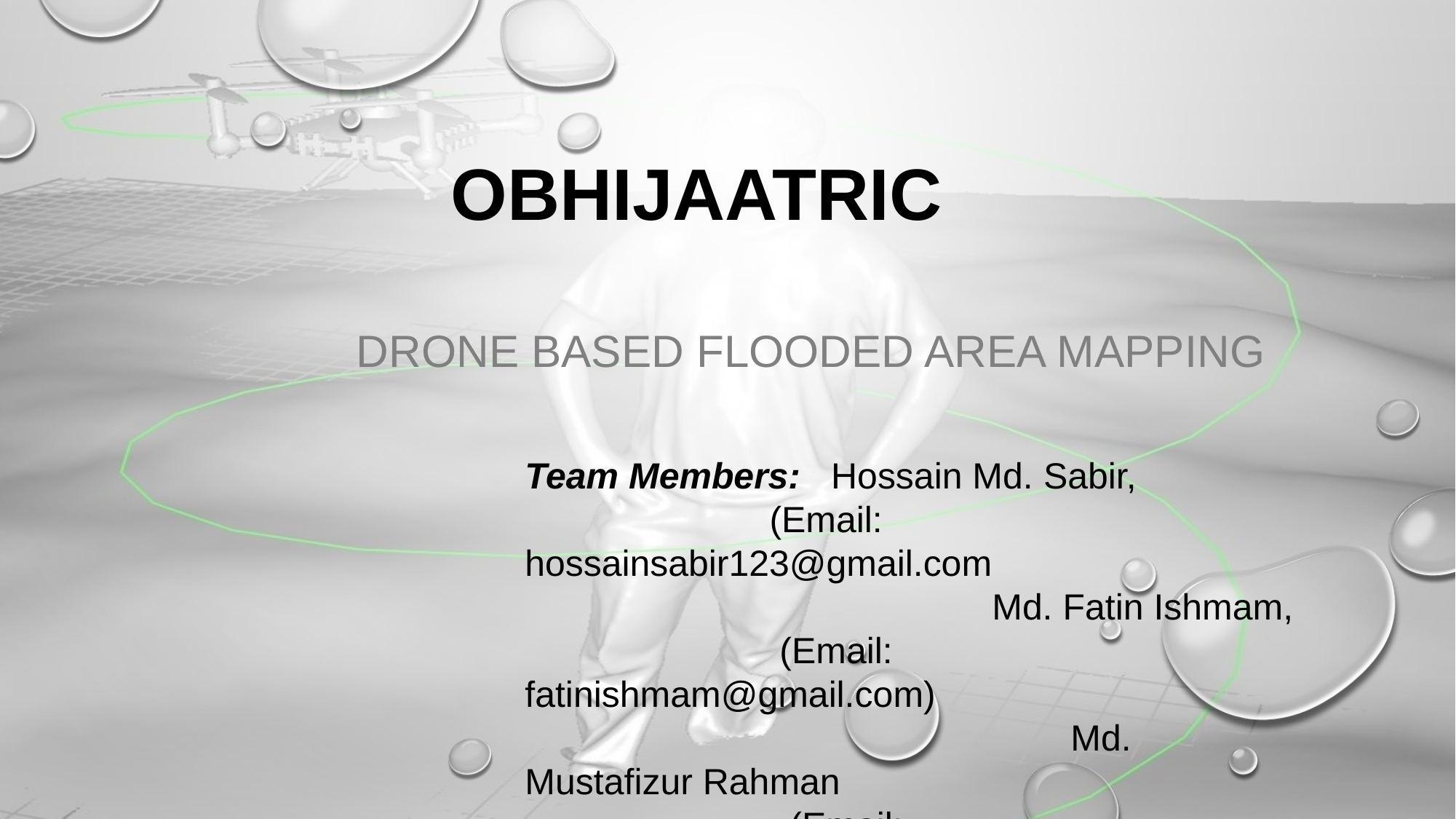

# Obhijaatric
Drone based flooded area mapping
Team Members:   Hossain Md. Sabir,
                        (Email: hossainsabir123@gmail.com
  				   Md. Fatin Ishmam,
                         (Email: fatinishmam@gmail.com)
					Md. Mustafizur Rahman
                          (Email: mustafizur.cd@gmail.com